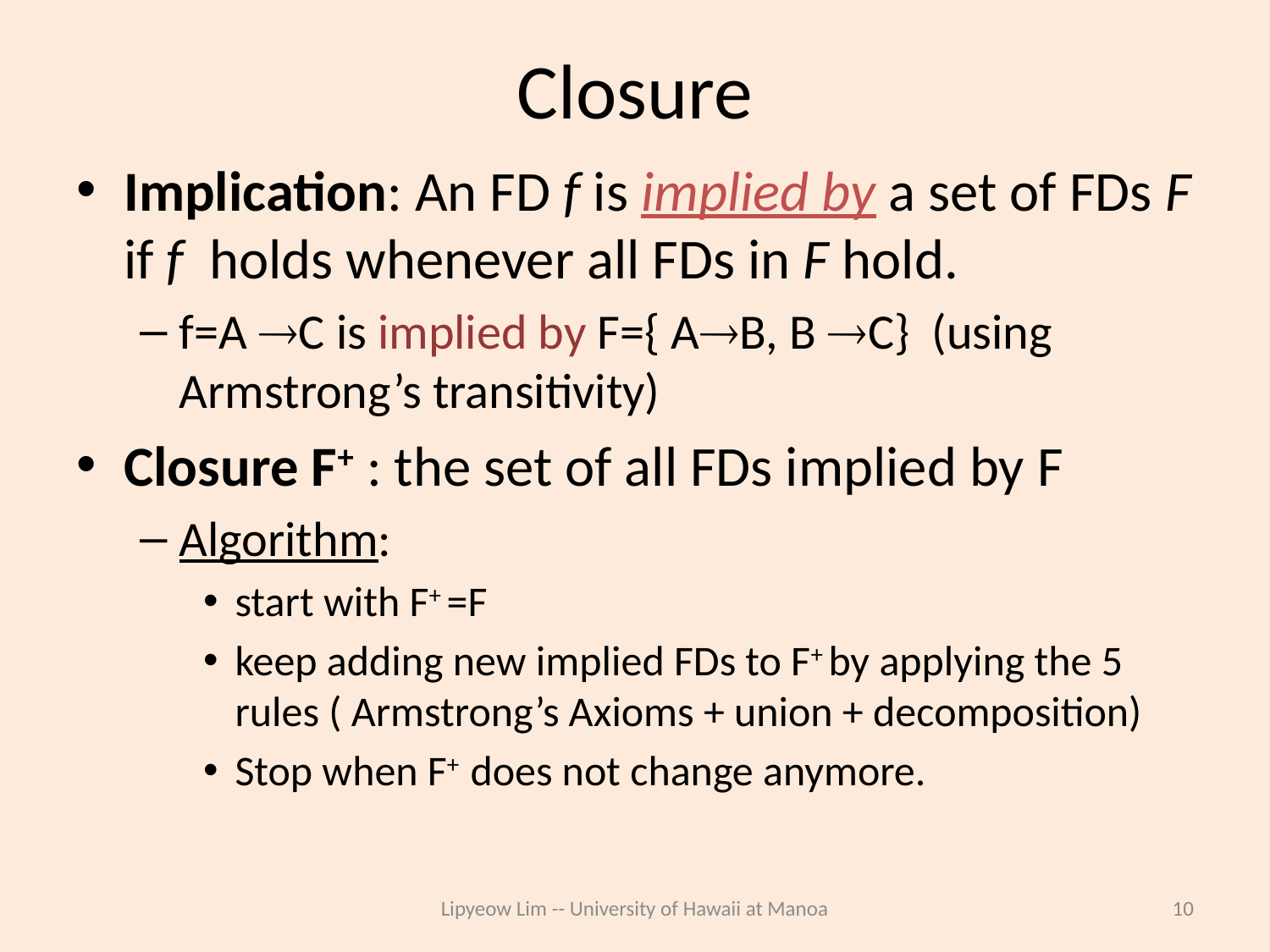

# Closure
Implication: An FD f is implied by a set of FDs F if f  holds whenever all FDs in F hold.
f=A →C is implied by F={ A→B, B →C}  (using Armstrong’s transitivity)
Closure F+ : the set of all FDs implied by F
Algorithm:
start with F+ =F
keep adding new implied FDs to F+ by applying the 5 rules ( Armstrong’s Axioms + union + decomposition)
Stop when F+  does not change anymore.

Lipyeow Lim -- University of Hawaii at Manoa
10